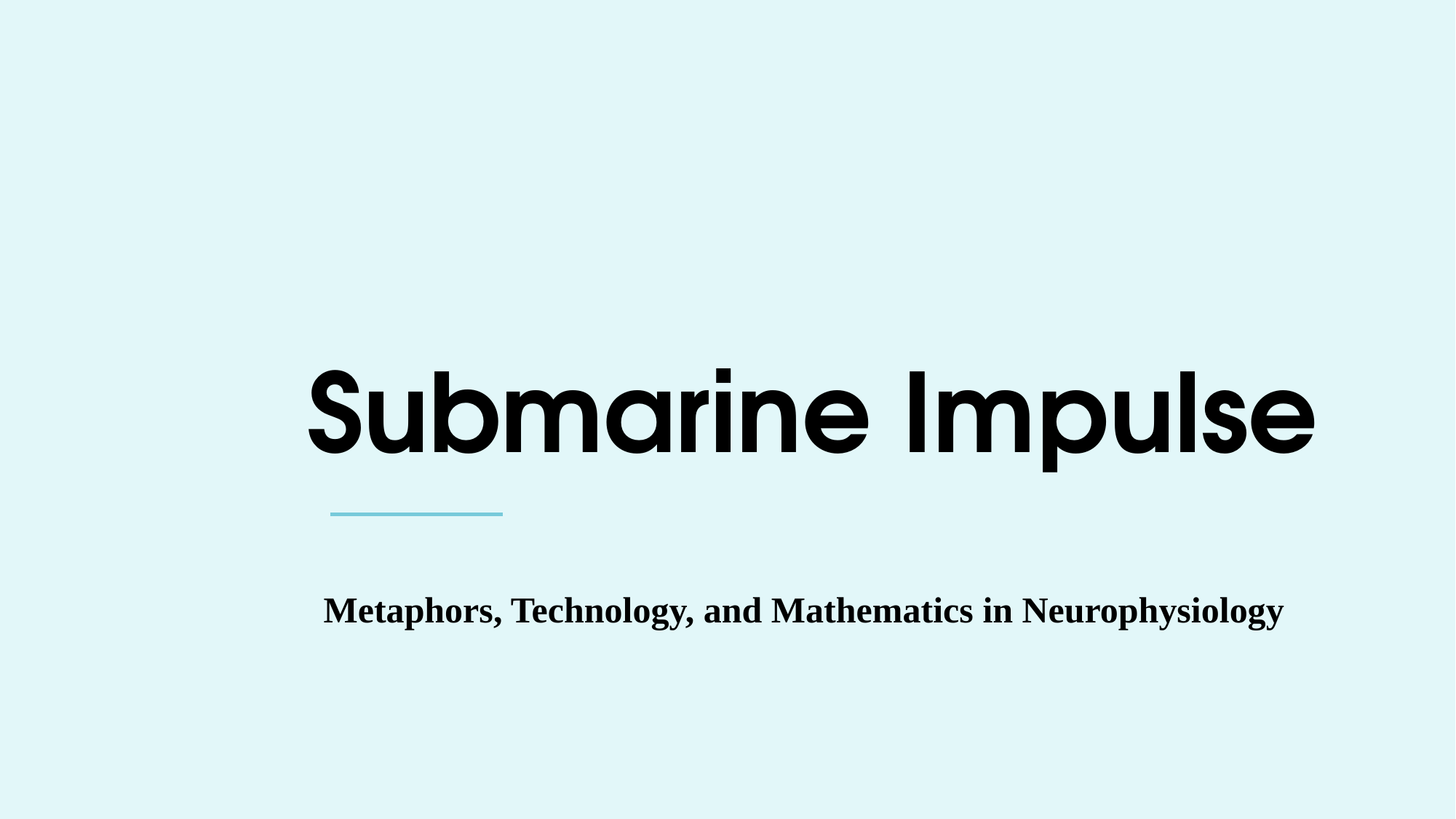

e7d195523061f1c0b65a9bcbe934f9ba69426162ef0f46b39511C77C9BC5EC39C7C53367A7126860396C603A52DDA1C5EEFC9A70B4B2684C300698968292EB782C096363637BB3C57EACA2CDFE0272C234DDFE55294B5F42ED3C07008E98EB37843483F6733044BCC436D371DBC2397542F92B2F2DC0D05C86754F1659B950D3B71B48E157F34B7C
Submarine Impulse
Metaphors, Technology, and Mathematics in Neurophysiology